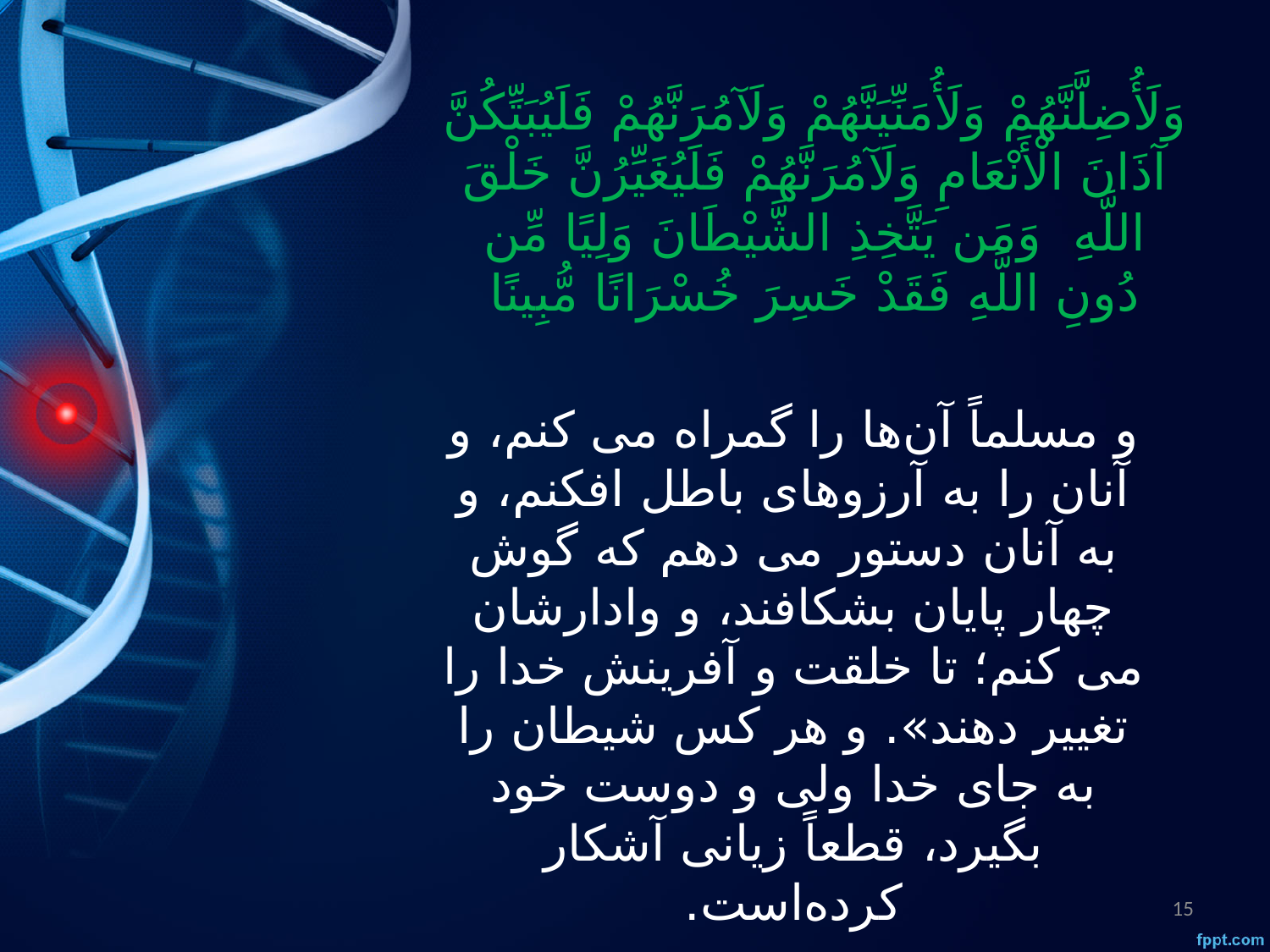

# وَلَأُضِلَّنَّهُمْ وَلَأُمَنِّیَنَّهُمْ وَلَآمُرَنَّهُمْ فَلَیُبَتِّکُنَّ آذَانَ الْأَنْعَامِ وَلَآمُرَنَّهُمْ فَلَیُغَیِّرُنَّ خَلْقَ اللَّهِ  وَمَن یَتَّخِذِ الشَّیْطَانَ وَلِیًا مِّن دُونِ اللَّهِ فَقَدْ خَسِرَ خُسْرَانًا مُّبِینًا
و مسلماً آن‌ها را گمراه می کنم، و آنان را به آرزوهای باطل افکنم، و به آنان دستور می دهم که گوش چهار پایان بشکافند، و وادارشان می کنم؛ تا خلقت و آفرینش خدا را تغییر دهند». و هر کس شیطان را به جای خدا ولی و دوست خود بگیرد، قطعاً زیانی آشکار کرده‌است.

15